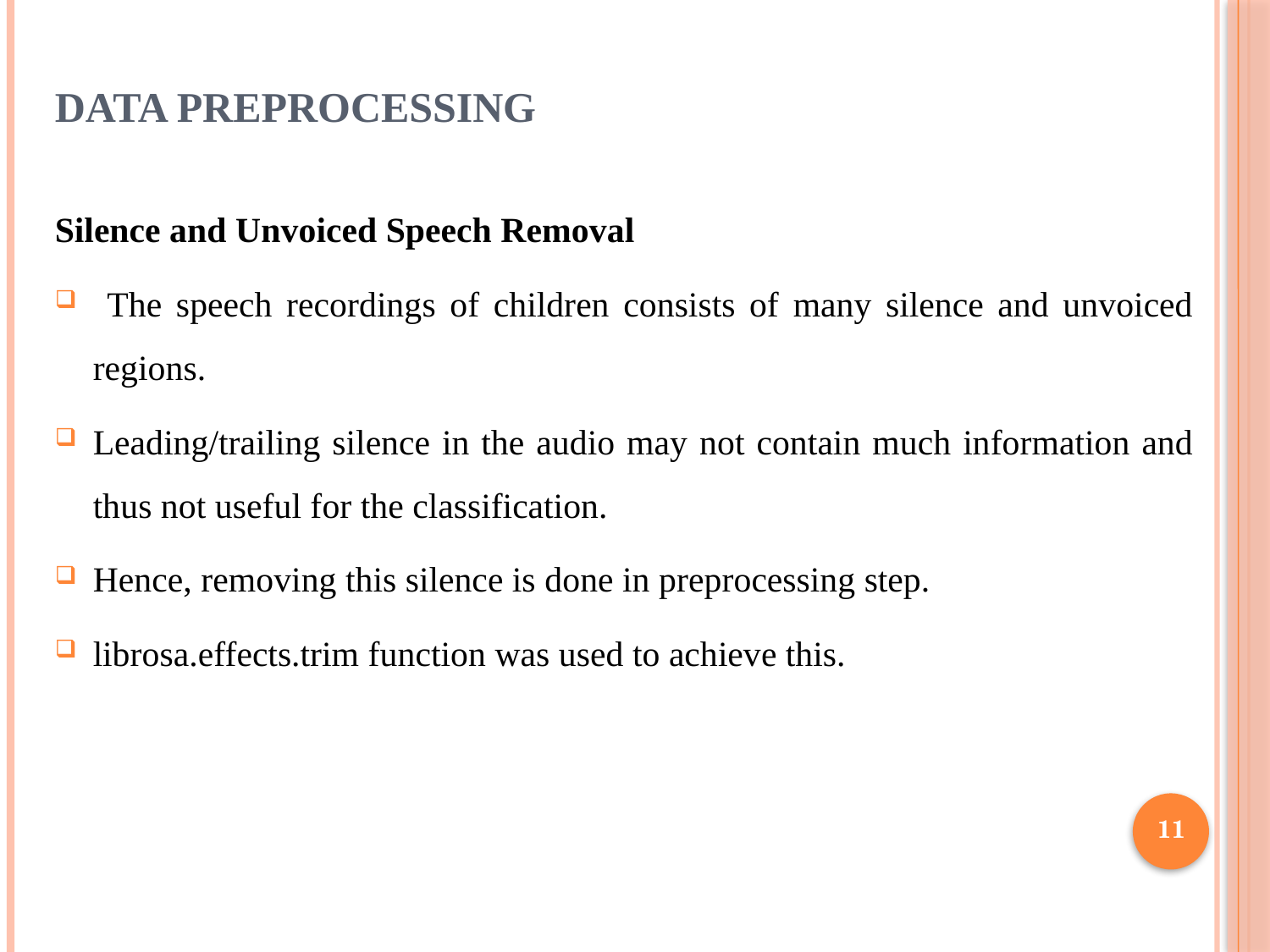

# Data Preprocessing
Silence and Unvoiced Speech Removal
 The speech recordings of children consists of many silence and unvoiced regions.
Leading/trailing silence in the audio may not contain much information and thus not useful for the classification.
Hence, removing this silence is done in preprocessing step.
librosa.effects.trim function was used to achieve this.
11